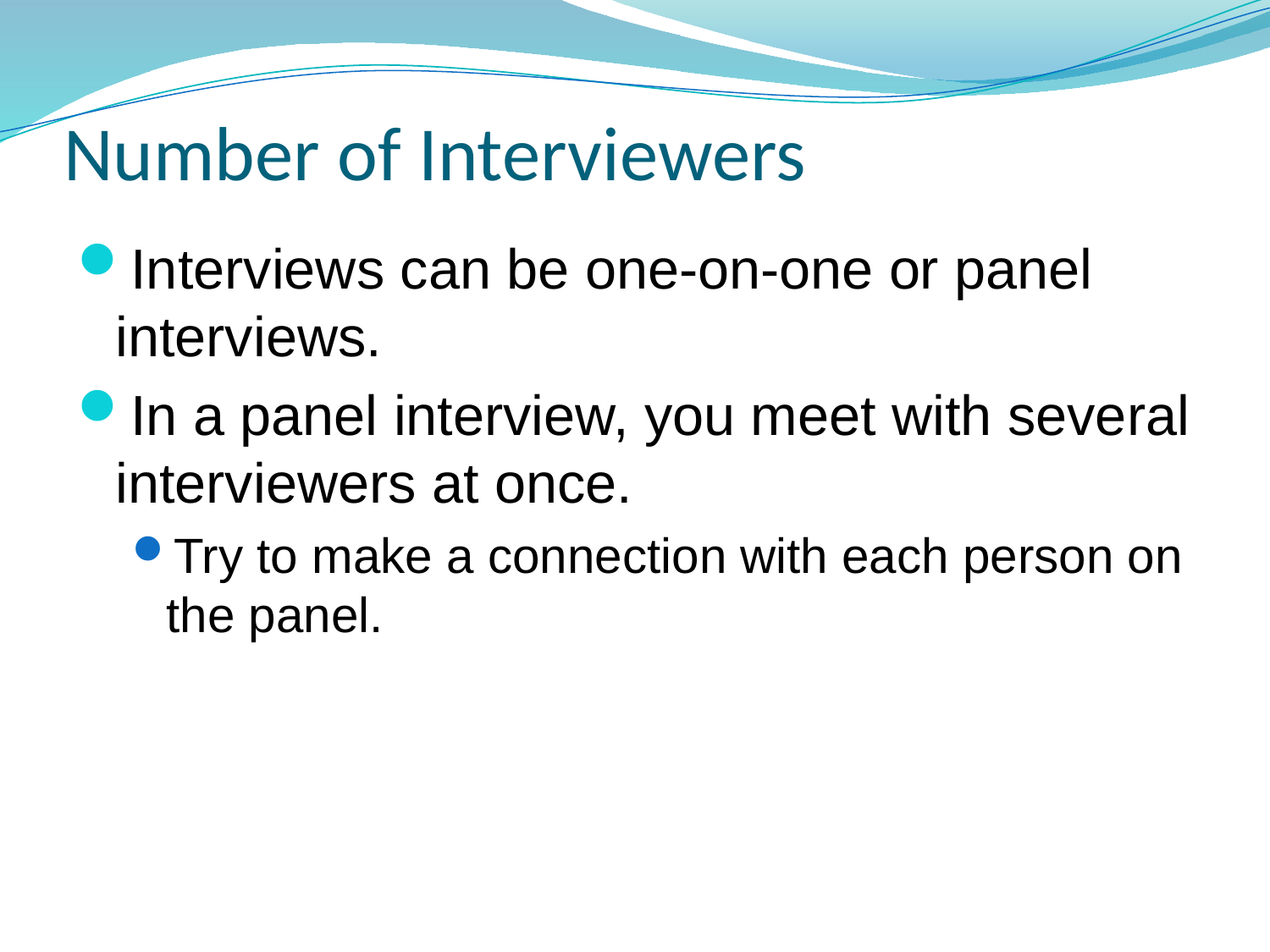

# Number of Interviewers
Interviews can be one-on-one or panel interviews.
In a panel interview, you meet with several interviewers at once.
Try to make a connection with each person on the panel.